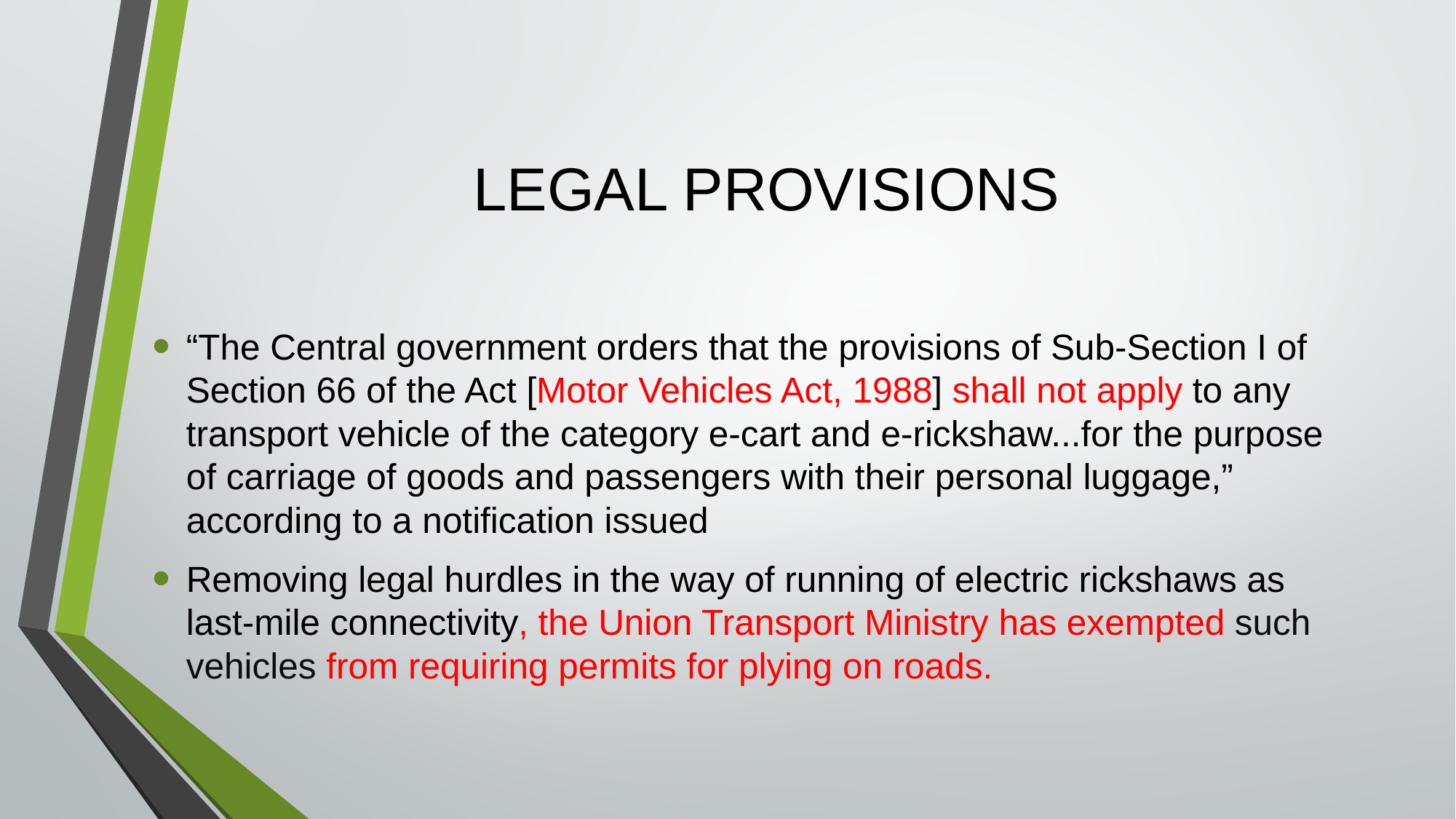

# LEGAL PROVISIONS
“The Central government orders that the provisions of Sub-Section I of Section 66 of the Act [Motor Vehicles Act, 1988] shall not apply to any transport vehicle of the category e-cart and e-rickshaw...for the purpose of carriage of goods and passengers with their personal luggage,” according to a notification issued
Removing legal hurdles in the way of running of electric rickshaws as last-mile connectivity, the Union Transport Ministry has exempted such vehicles from requiring permits for plying on roads.